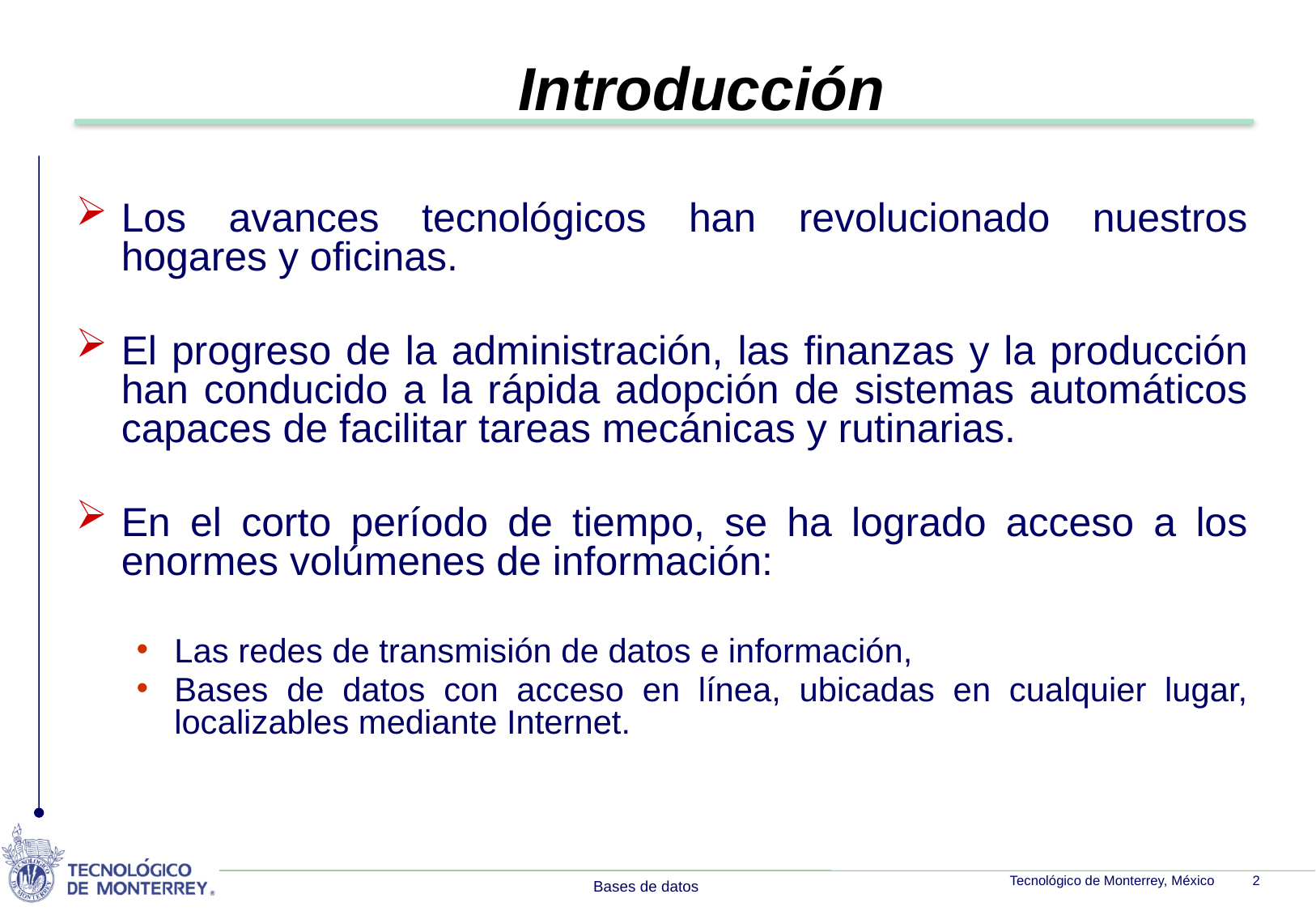

Introducción
Los avances tecnológicos han revolucionado nuestros hogares y oficinas.

El progreso de la administración, las finanzas y la producción han conducido a la rápida adopción de sistemas automáticos capaces de facilitar tareas mecánicas y rutinarias.

En el corto período de tiempo, se ha logrado acceso a los enormes volúmenes de información:

Las redes de transmisión de datos e información,
Bases de datos con acceso en línea, ubicadas en cualquier lugar, localizables mediante Internet.